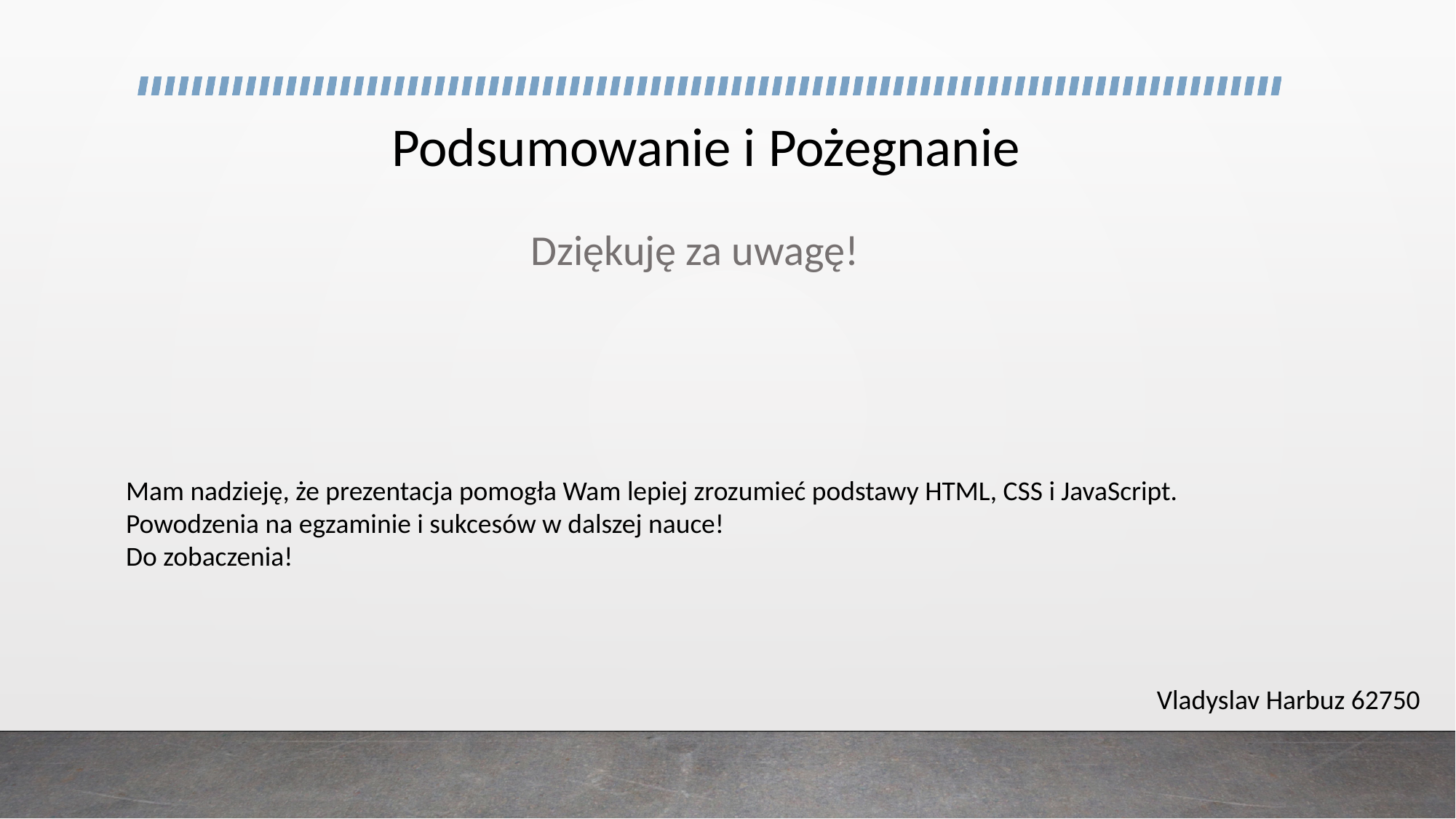

# Podsumowanie i Pożegnanie
Dziękuję za uwagę!
Mam nadzieję, że prezentacja pomogła Wam lepiej zrozumieć podstawy HTML, CSS i JavaScript.
Powodzenia na egzaminie i sukcesów w dalszej nauce!
Do zobaczenia!
Vladyslav Harbuz 62750